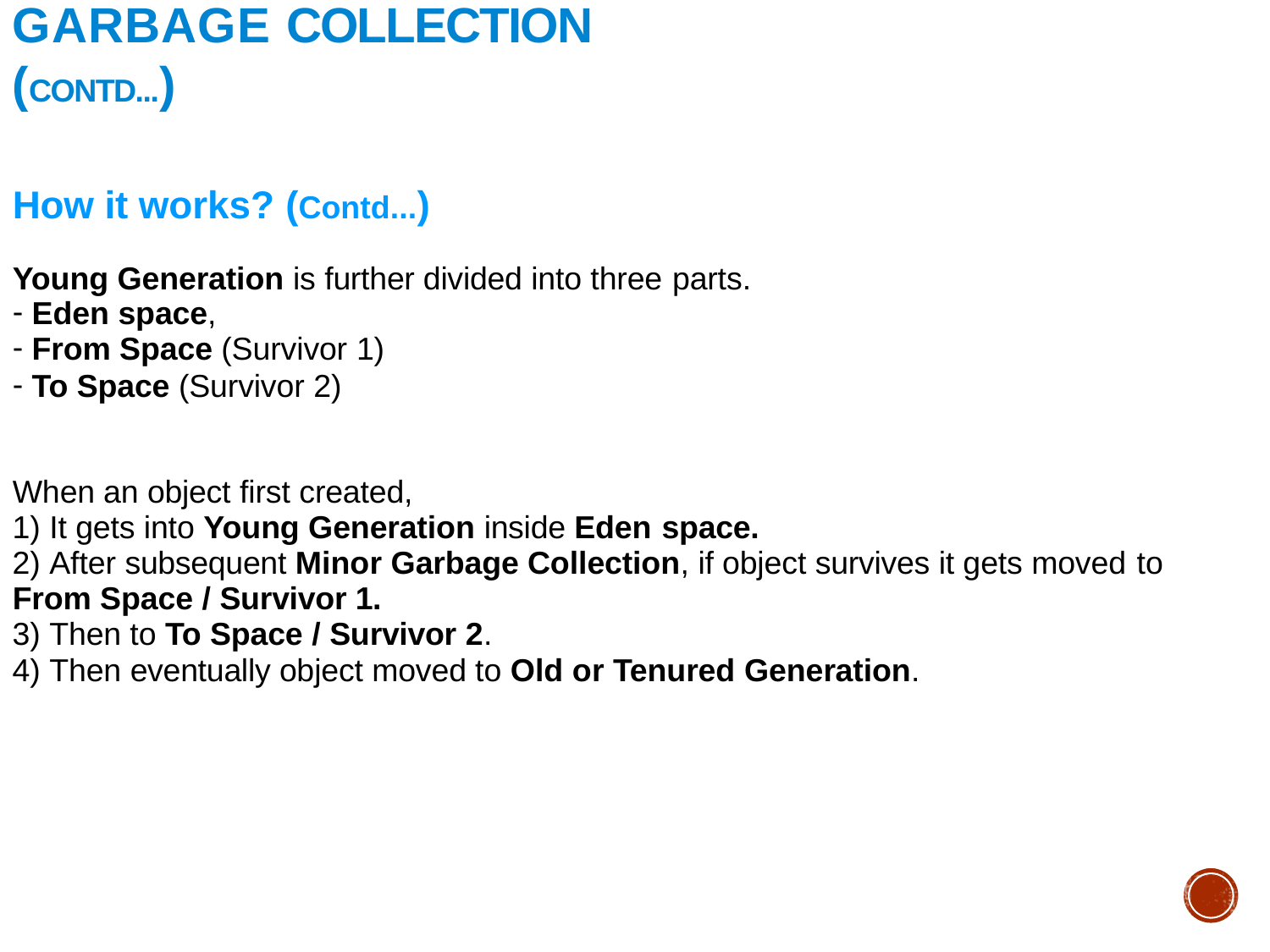

# Garbage Collection (Contd...)
How it works? (Contd...)
Young Generation is further divided into three parts.
Eden space,
From Space (Survivor 1)
To Space (Survivor 2)

When an object first created,
It gets into Young Generation inside Eden space.
After subsequent Minor Garbage Collection, if object survives it gets moved to
From Space / Survivor 1.
Then to To Space / Survivor 2.
Then eventually object moved to Old or Tenured Generation.